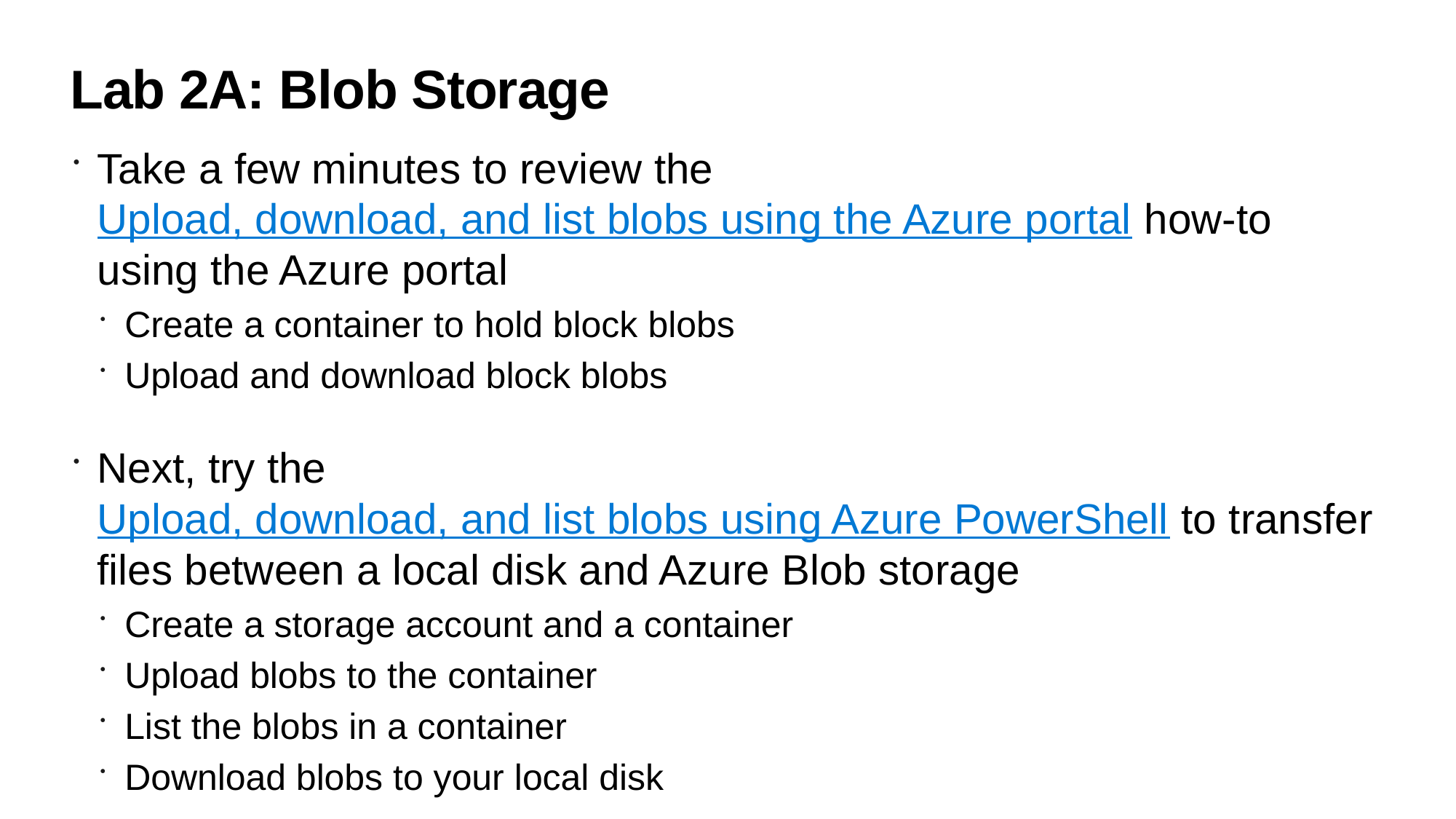

# Lab 2A: Blob Storage
Take a few minutes to review the Upload, download, and list blobs using the Azure portal how-to using the Azure portal
Create a container to hold block blobs
Upload and download block blobs
Next, try the Upload, download, and list blobs using Azure PowerShell to transfer files between a local disk and Azure Blob storage
Create a storage account and a container
Upload blobs to the container
List the blobs in a container
Download blobs to your local disk